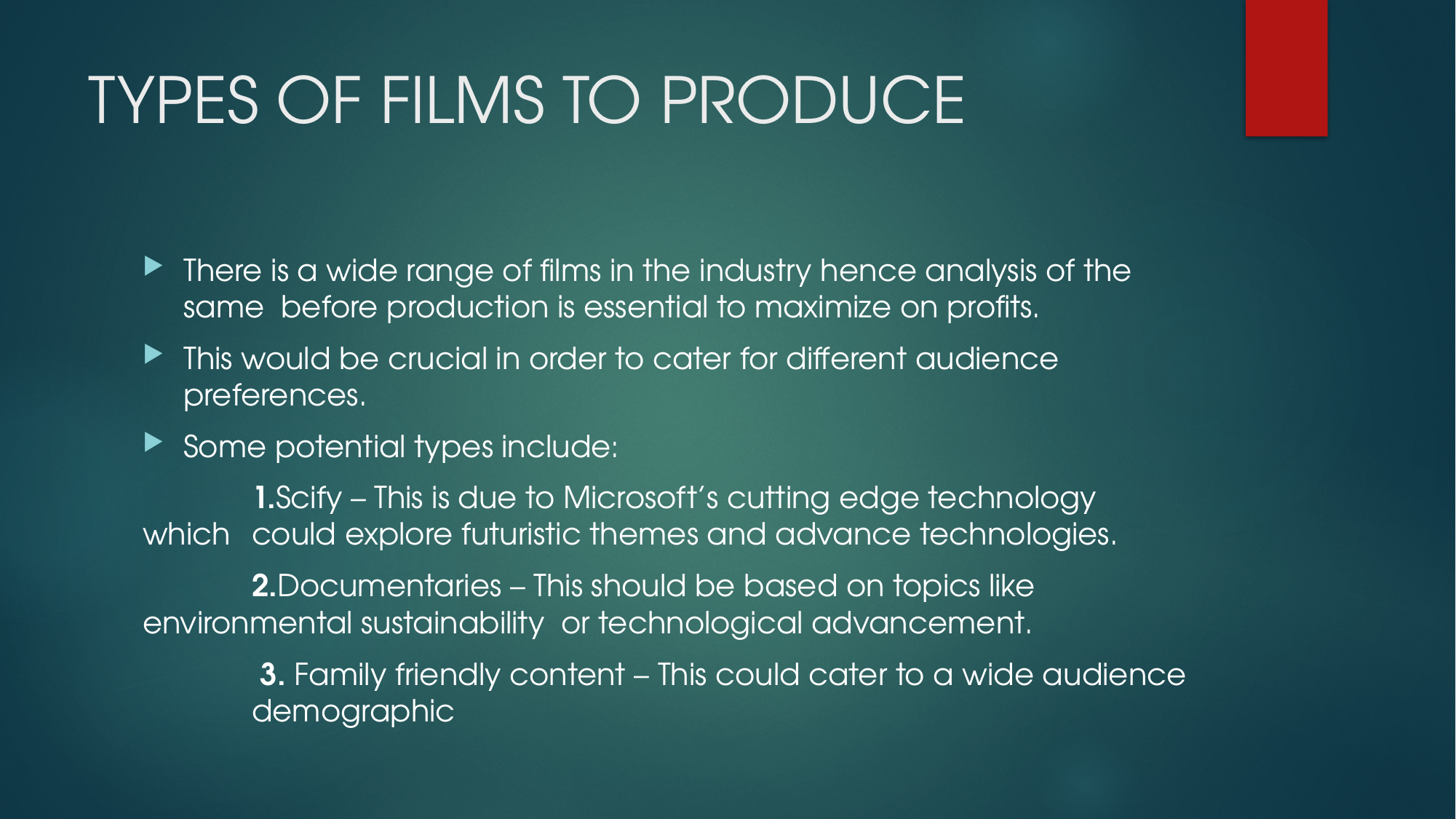

# TYPES OF FILMS TO PRODUCE
There is a wide range of films in the industry hence analysis of the same  before production is essential to maximize on profits.
This would be crucial in order to cater for different audience preferences.
Some potential types include:
	1.Scify – This is due to Microsoft’s cutting edge technology which 	could explore futuristic themes and advance technologies.
	2.Documentaries – This should be based on topics like 	environmental sustainability  or technological advancement.
	 3. Family friendly content – This could cater to a wide audience 	demographic